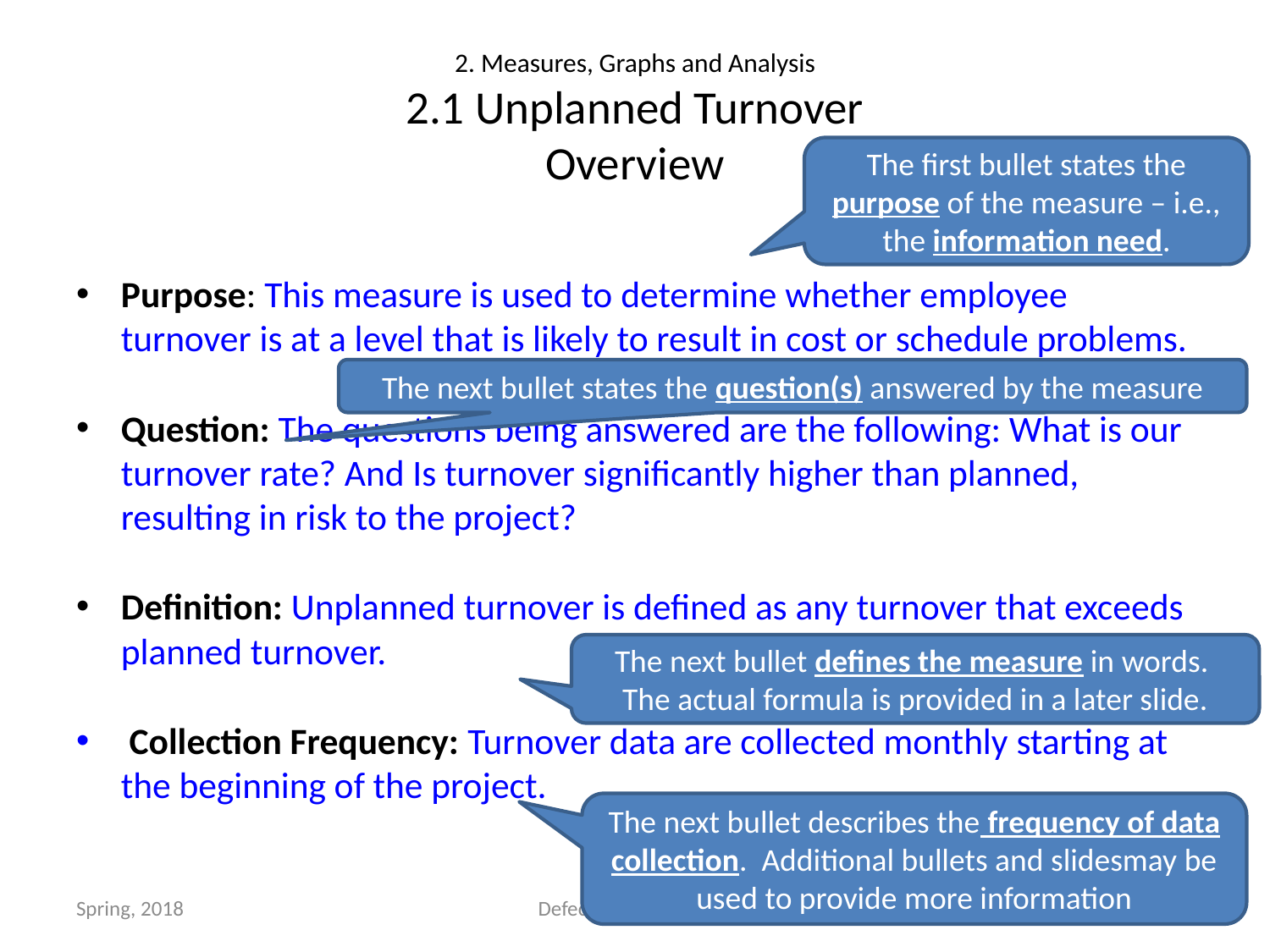

# 2. Measures, Graphs and Analysis 2.1 Unplanned Turnover Overview
The first bullet states the purpose of the measure – i.e., the information need.
Purpose: This measure is used to determine whether employee turnover is at a level that is likely to result in cost or schedule problems.
Question: The questions being answered are the following: What is our turnover rate? And Is turnover significantly higher than planned, resulting in risk to the project?
Definition: Unplanned turnover is defined as any turnover that exceeds planned turnover.
 Collection Frequency: Turnover data are collected monthly starting at the beginning of the project.
The next bullet states the question(s) answered by the measure
The next bullet defines the measure in words.  The actual formula is provided in a later slide.
The next bullet describes the frequency of data collection.  Additional bullets and slidesmay be used to provide more information
Spring, 2018
Defect Analysis Report
9